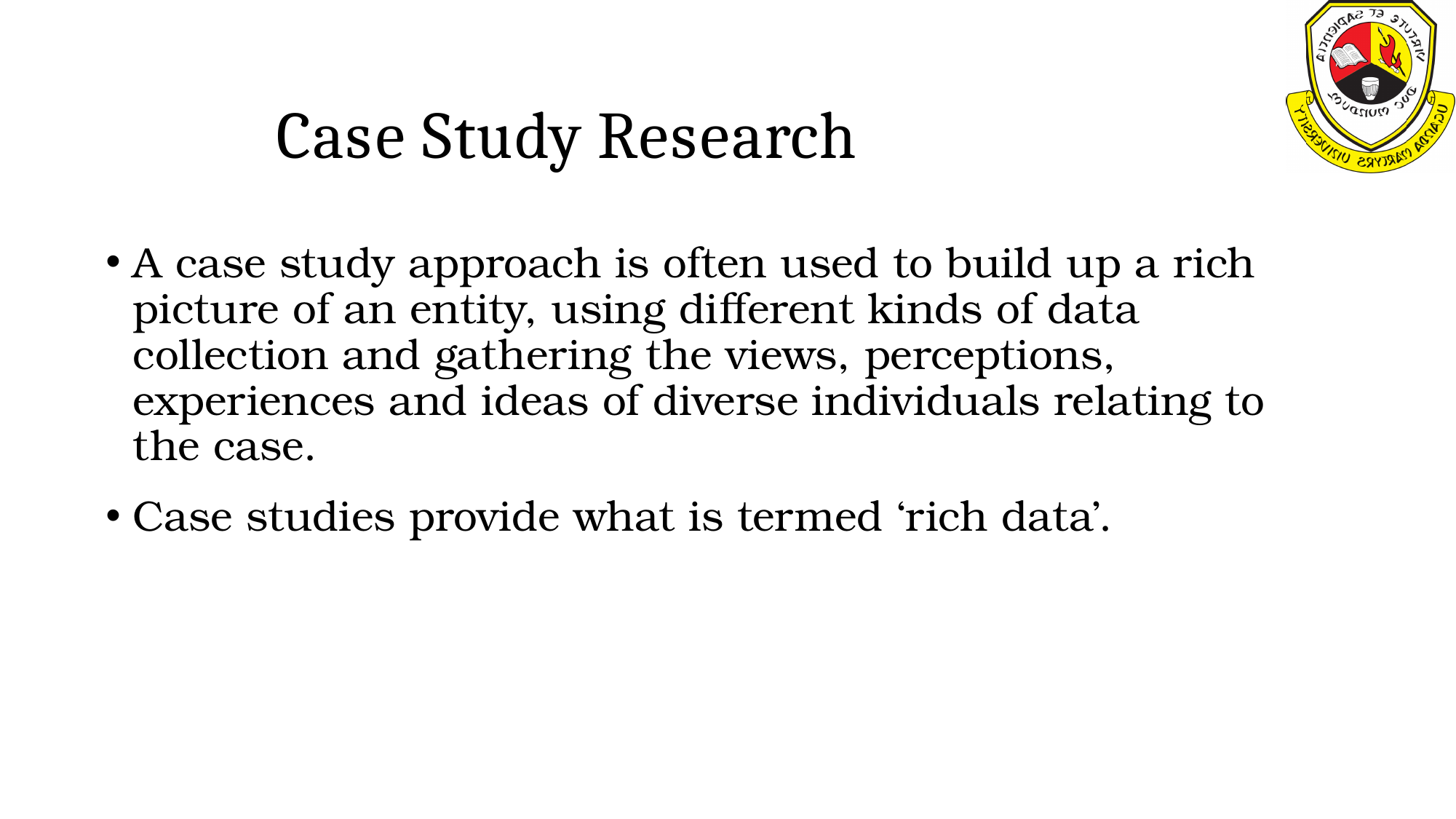

# Case Study Research
A case study approach is often used to build up a rich picture of an entity, using different kinds of data collection and gathering the views, perceptions, experiences and ideas of diverse individuals relating to the case.
Case studies provide what is termed ‘rich data’.